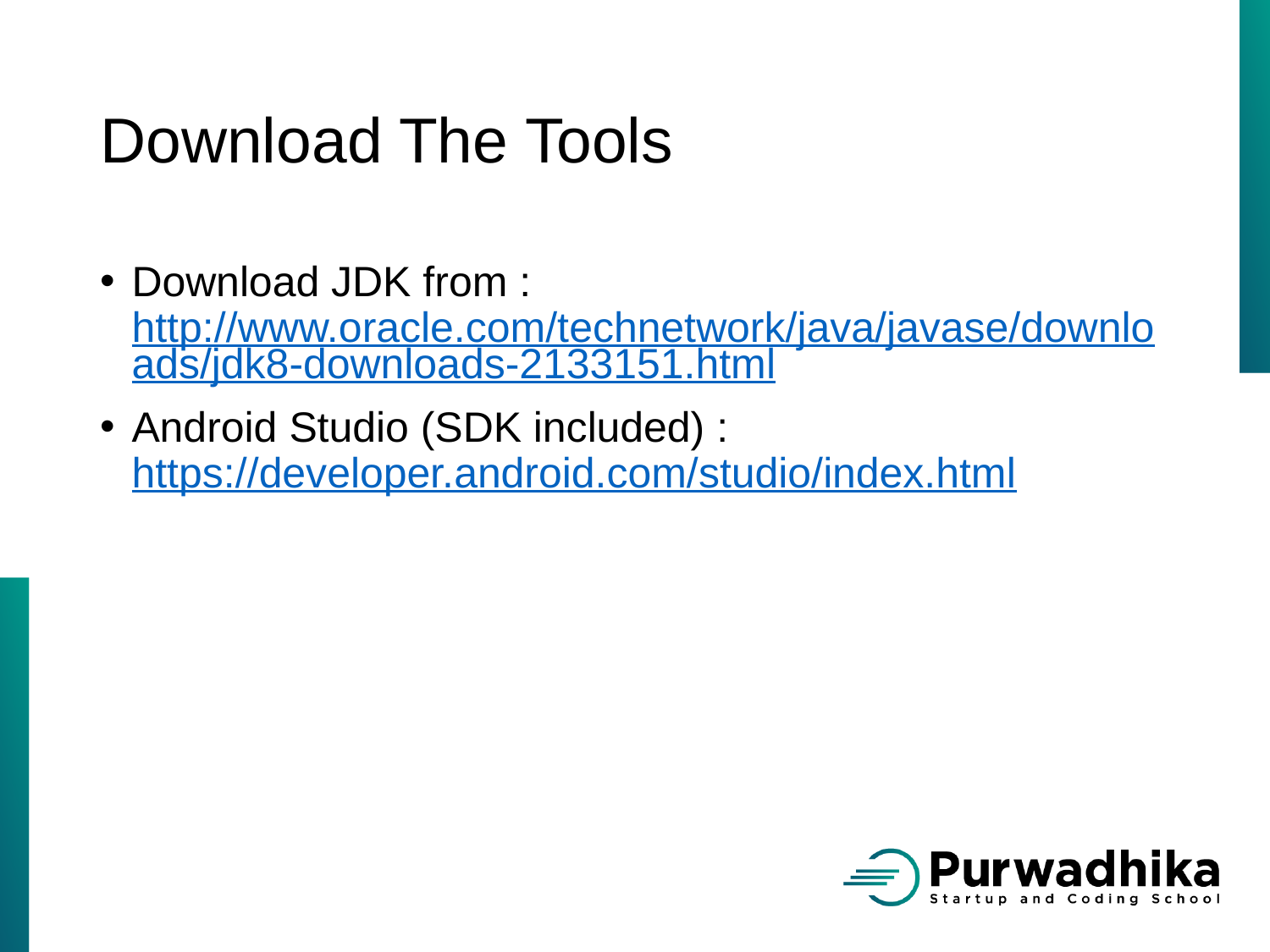

# Download The Tools
Download JDK from :
http://www.oracle.com/technetwork/java/javase/downloads/jdk8-downloads-2133151.html
Android Studio (SDK included) :
https://developer.android.com/studio/index.html